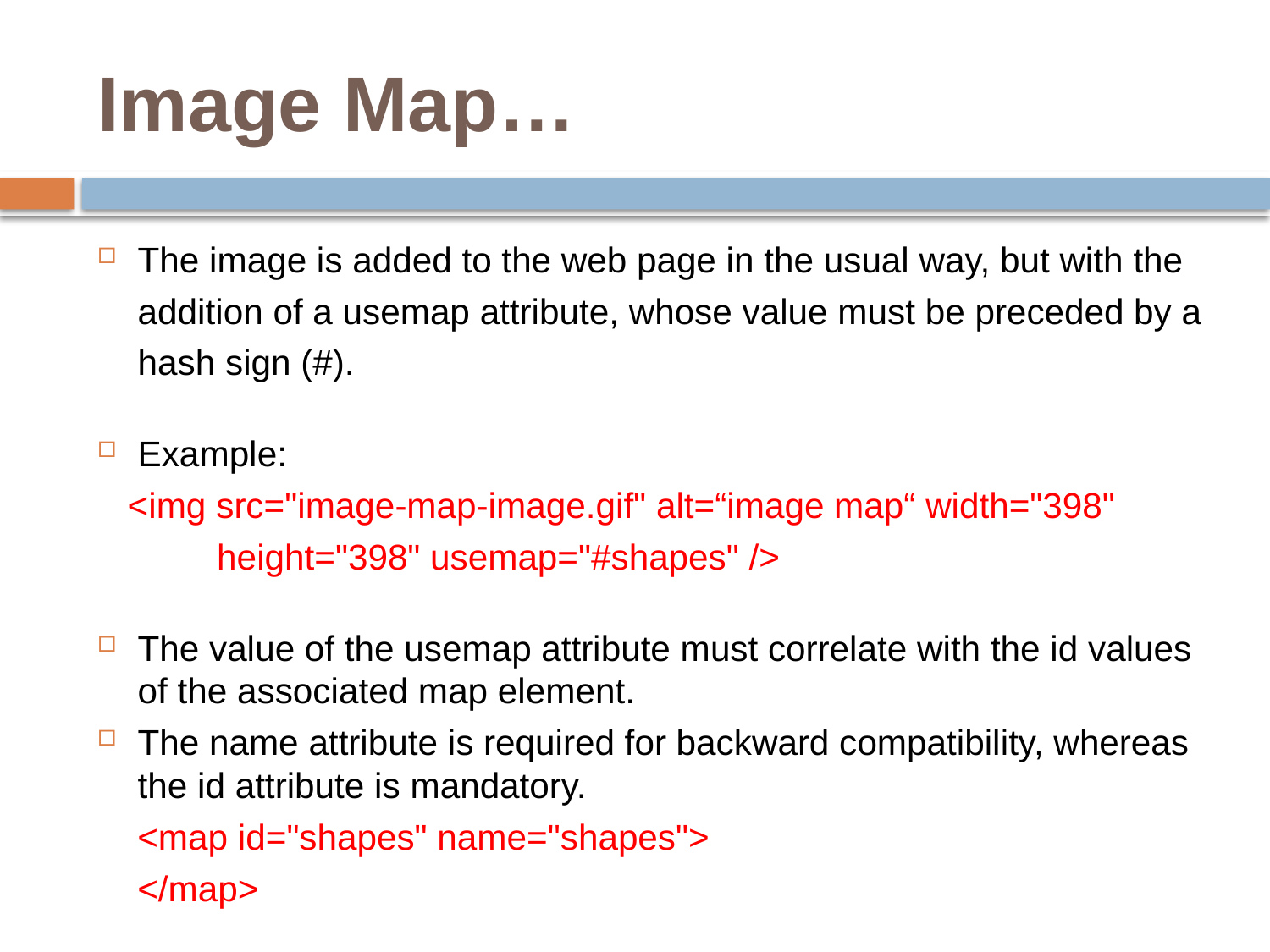

# Image Map…
The image is added to the web page in the usual way, but with the addition of a usemap attribute, whose value must be preceded by a hash sign (#).

Example:
   <img src="image-map-image.gif" alt=“image map“ width="398"
            height="398" usemap="#shapes" />

The value of the usemap attribute must correlate with the id values of the associated map element.
The name attribute is required for backward compatibility, whereas the id attribute is mandatory.
    <map id="shapes" name="shapes">
    </map>